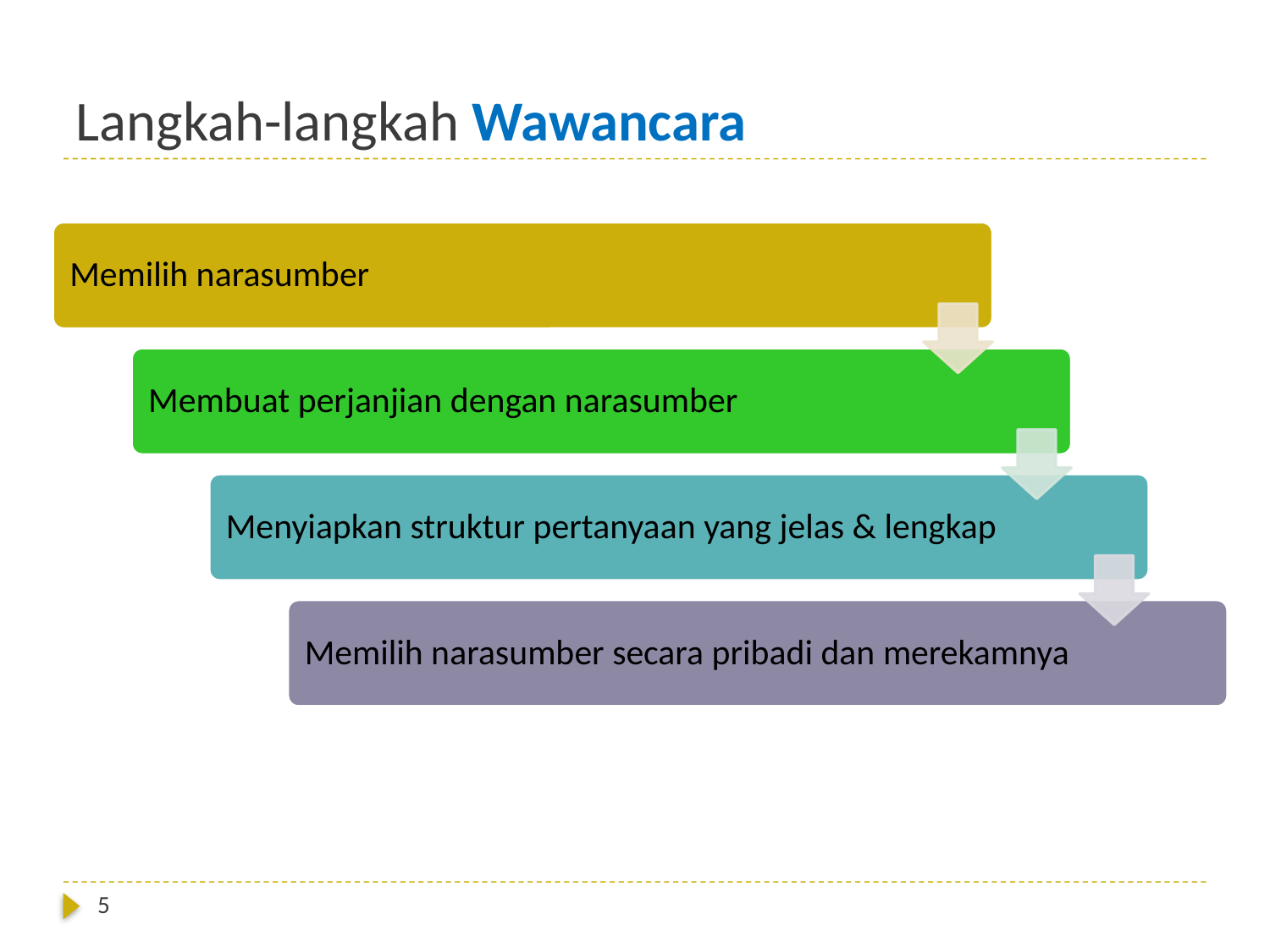

# Langkah-langkah Wawancara
Memilih narasumber
Membuat perjanjian dengan narasumber
Menyiapkan struktur pertanyaan yang jelas & lengkap
Memilih narasumber secara pribadi dan merekamnya

5